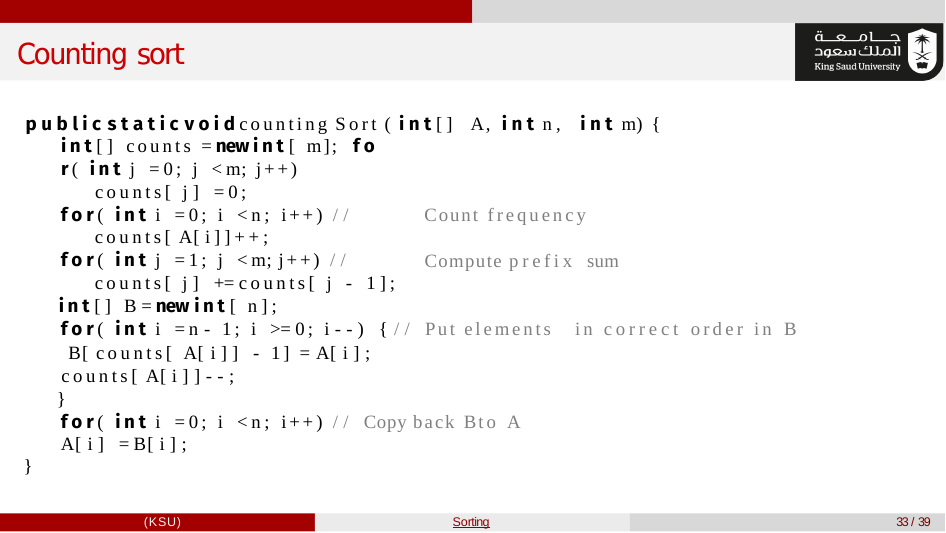

# Counting sort
p u b l i c s t a t i c v o i d counting Sort ( i n t [] A, i n t n, i n t m) {
i n t [] counts = new i n t [ m];  f o r ( i n t  j = 0; j < m; j++)
counts[ j] = 0;
f o r ( i n t  i = 0; i < n; i++) //  counts[ A[ i]]++;
f o r ( i n t  j = 1; j < m; j++) //  counts[ j] += counts[ j - 1];
i n t [] B = new i n t [ n];
Count frequency
Compute prefix sum
f o r ( i n t  i = n - 1; i >= 0; i--) { // Put elements
 B[ counts[ A[ i]] - 1] = A[ i];
counts[ A[ i]]--;
}
f o r ( i n t  i = 0; i < n; i++) // Copy back B to A
A[ i] = B[ i];
in correct order in B
}

(KSU)
Sorting
33 / 39